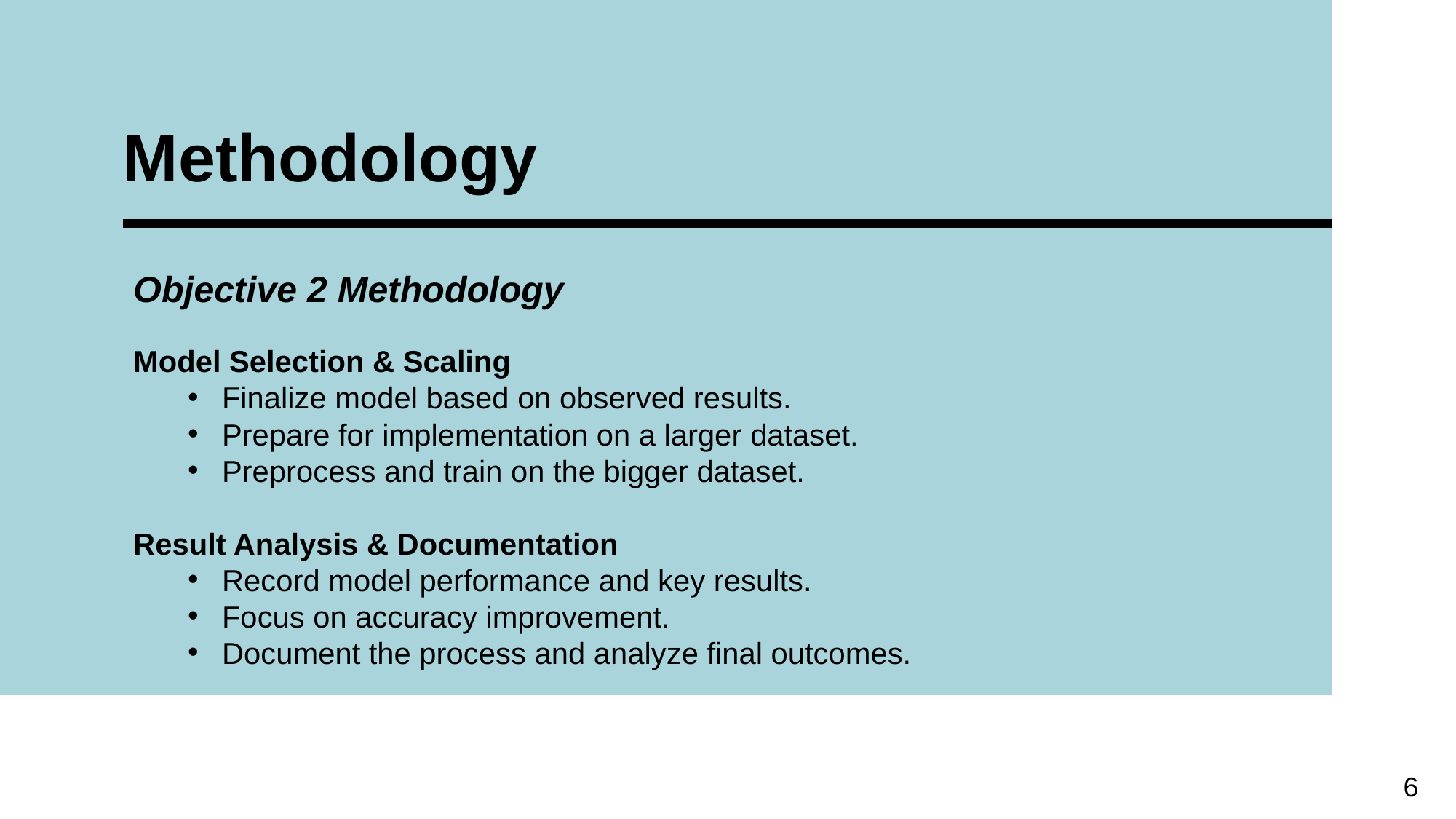

# Methodology
Objective 2 Methodology

Model Selection & Scaling
Finalize model based on observed results.
Prepare for implementation on a larger dataset.
Preprocess and train on the bigger dataset.

Result Analysis & Documentation
Record model performance and key results.
Focus on accuracy improvement.
Document the process and analyze final outcomes.

6